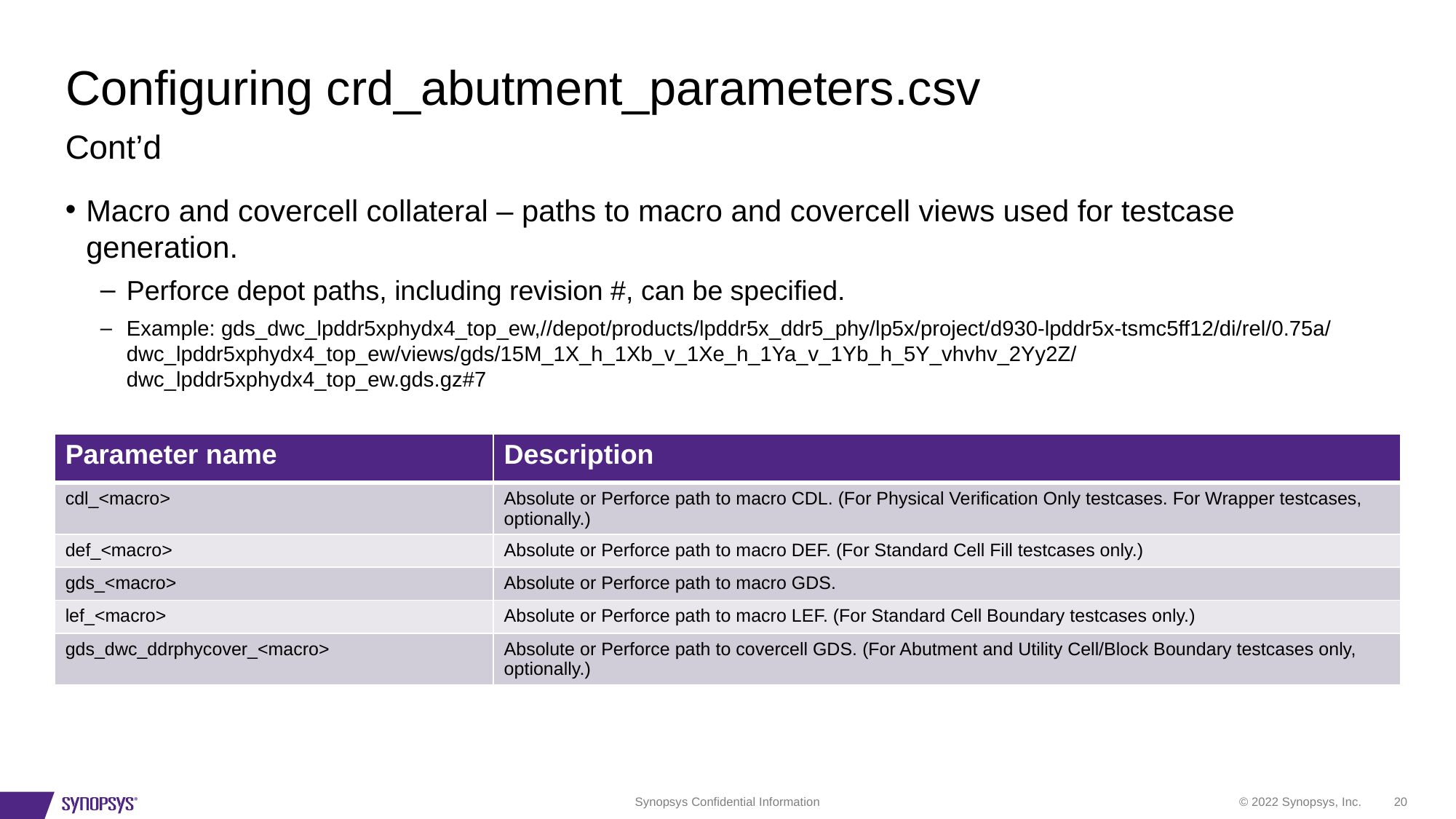

# Configuring crd_abutment_parameters.csv
Cont’d
Macro and covercell collateral – paths to macro and covercell views used for testcase generation.
Perforce depot paths, including revision #, can be specified.
Example: gds_dwc_lpddr5xphydx4_top_ew,//depot/products/lpddr5x_ddr5_phy/lp5x/project/d930-lpddr5x-tsmc5ff12/di/rel/0.75a/dwc_lpddr5xphydx4_top_ew/views/gds/15M_1X_h_1Xb_v_1Xe_h_1Ya_v_1Yb_h_5Y_vhvhv_2Yy2Z/dwc_lpddr5xphydx4_top_ew.gds.gz#7
| Parameter name | Description |
| --- | --- |
| cdl\_<macro> | Absolute or Perforce path to macro CDL. (For Physical Verification Only testcases. For Wrapper testcases, optionally.) |
| def\_<macro> | Absolute or Perforce path to macro DEF. (For Standard Cell Fill testcases only.) |
| gds\_<macro> | Absolute or Perforce path to macro GDS. |
| lef\_<macro> | Absolute or Perforce path to macro LEF. (For Standard Cell Boundary testcases only.) |
| gds\_dwc\_ddrphycover\_<macro> | Absolute or Perforce path to covercell GDS. (For Abutment and Utility Cell/Block Boundary testcases only, optionally.) |